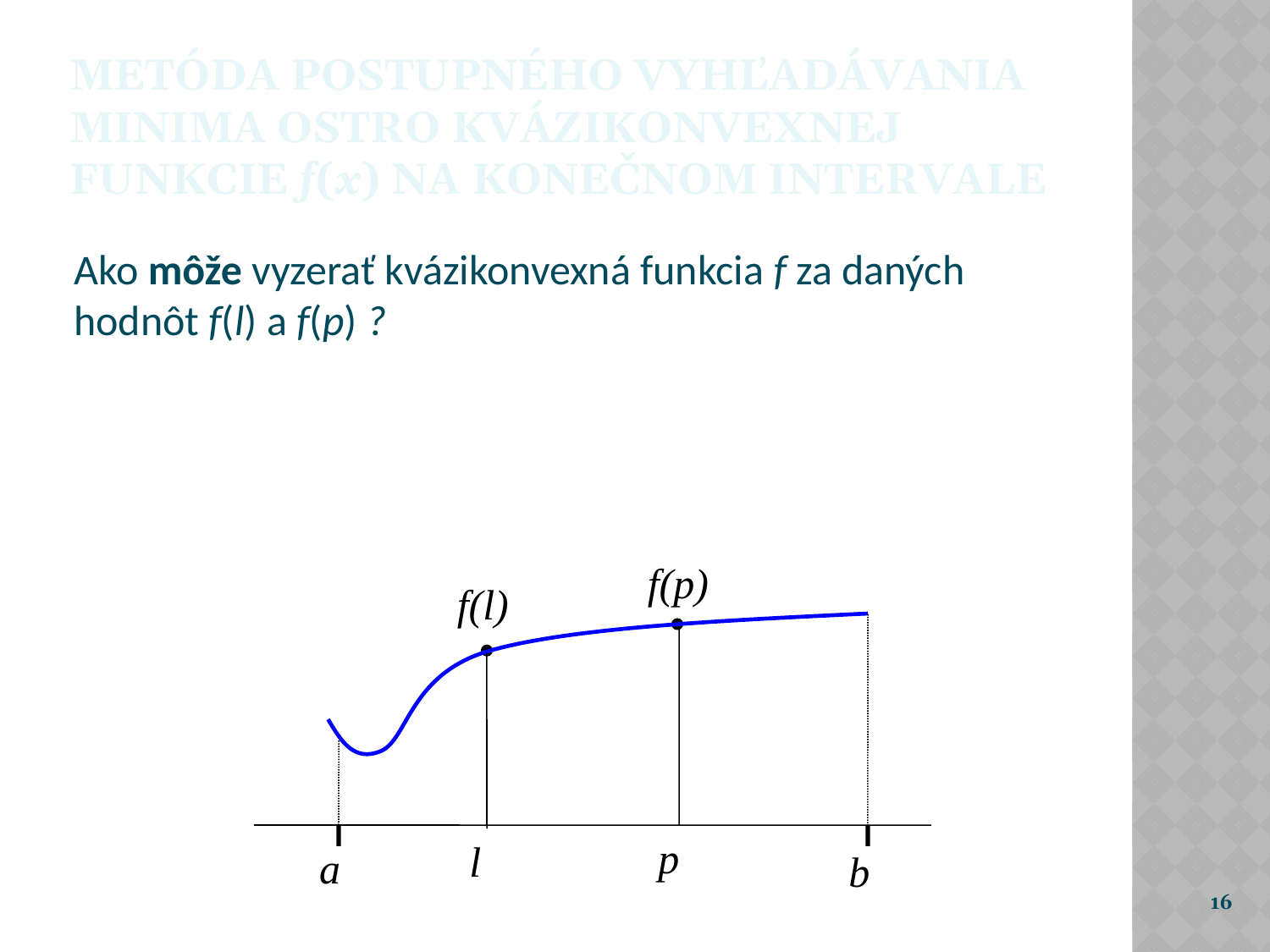

Metóda postupného vyhľadávania minima ostro kvázikonvexnej funkcie f(x) na konečnom intervale
Ako môže vyzerať kvázikonvexná funkcia f za daných hodnôt f(l) a f(p) ?
f(p)
f(l)

p

l
a
b
16